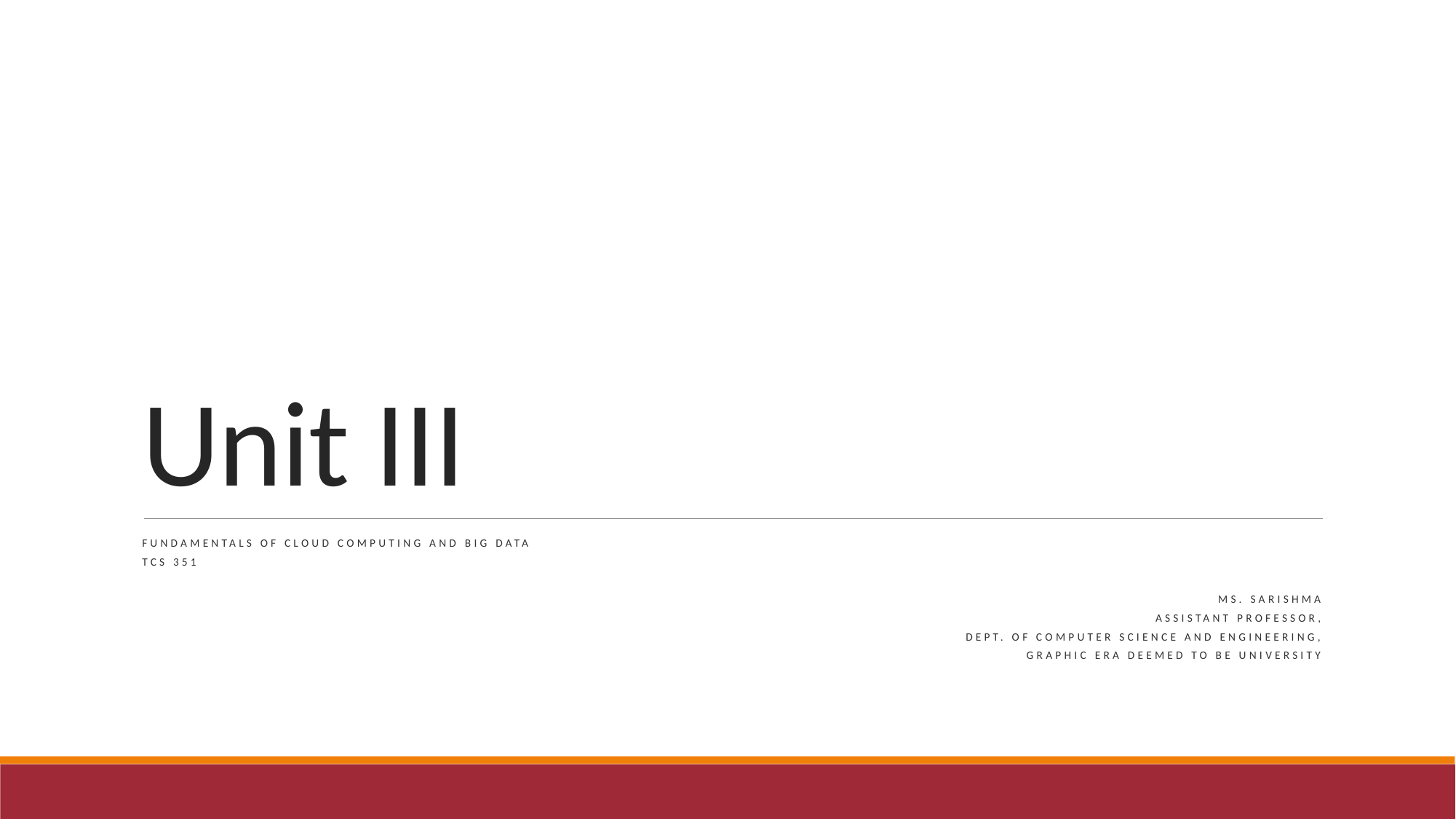

# Unit III
Fundamentals of Cloud Computing and Big Data
TCS 351

Ms. Sarishma
Assistant Professor,
Dept. of Computer Science and Engineering,
Graphic Era Deemed to be University